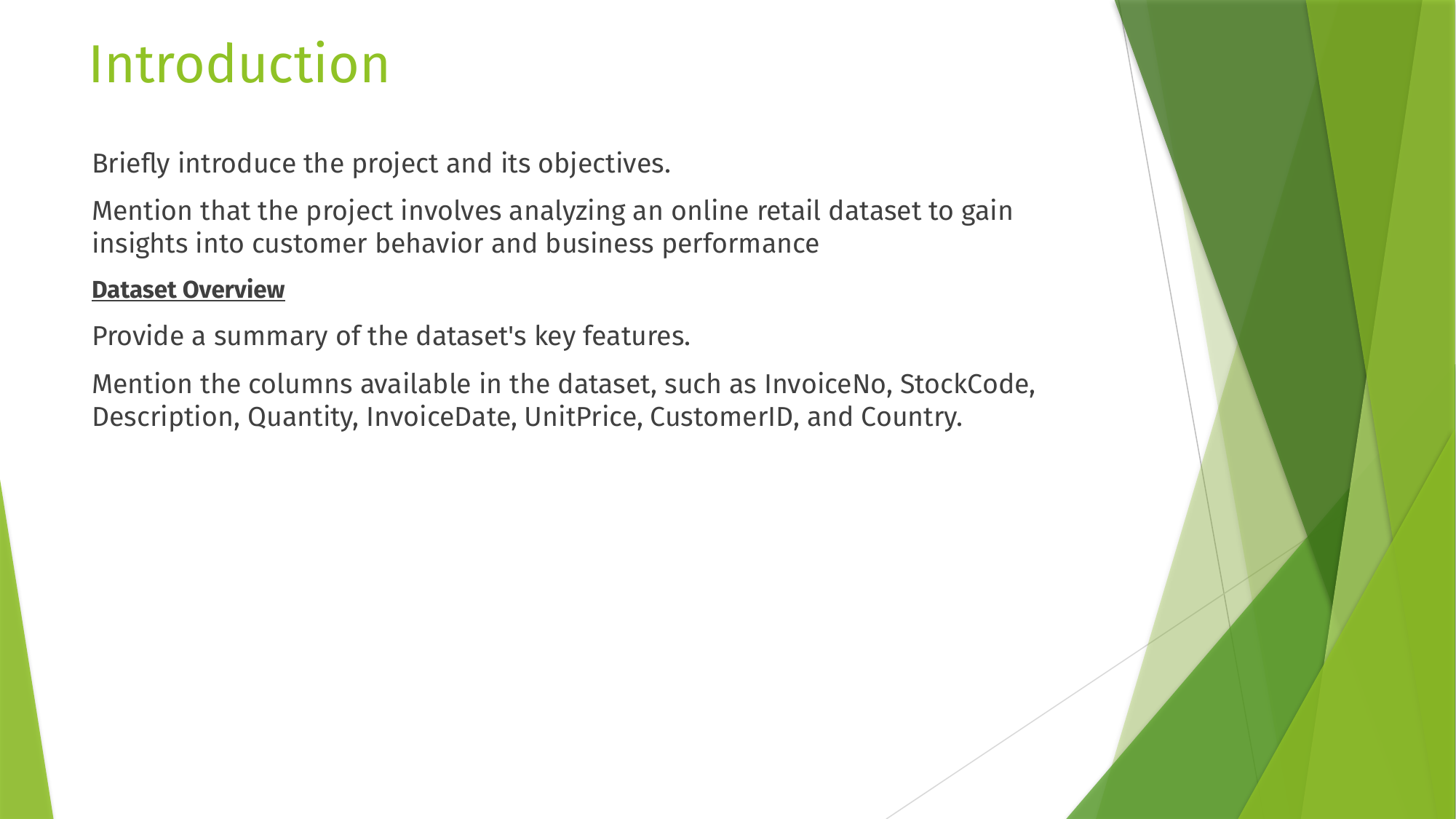

# Introduction
Briefly introduce the project and its objectives.
Mention that the project involves analyzing an online retail dataset to gain insights into customer behavior and business performance
Dataset Overview
Provide a summary of the dataset's key features.
Mention the columns available in the dataset, such as InvoiceNo, StockCode, Description, Quantity, InvoiceDate, UnitPrice, CustomerID, and Country.